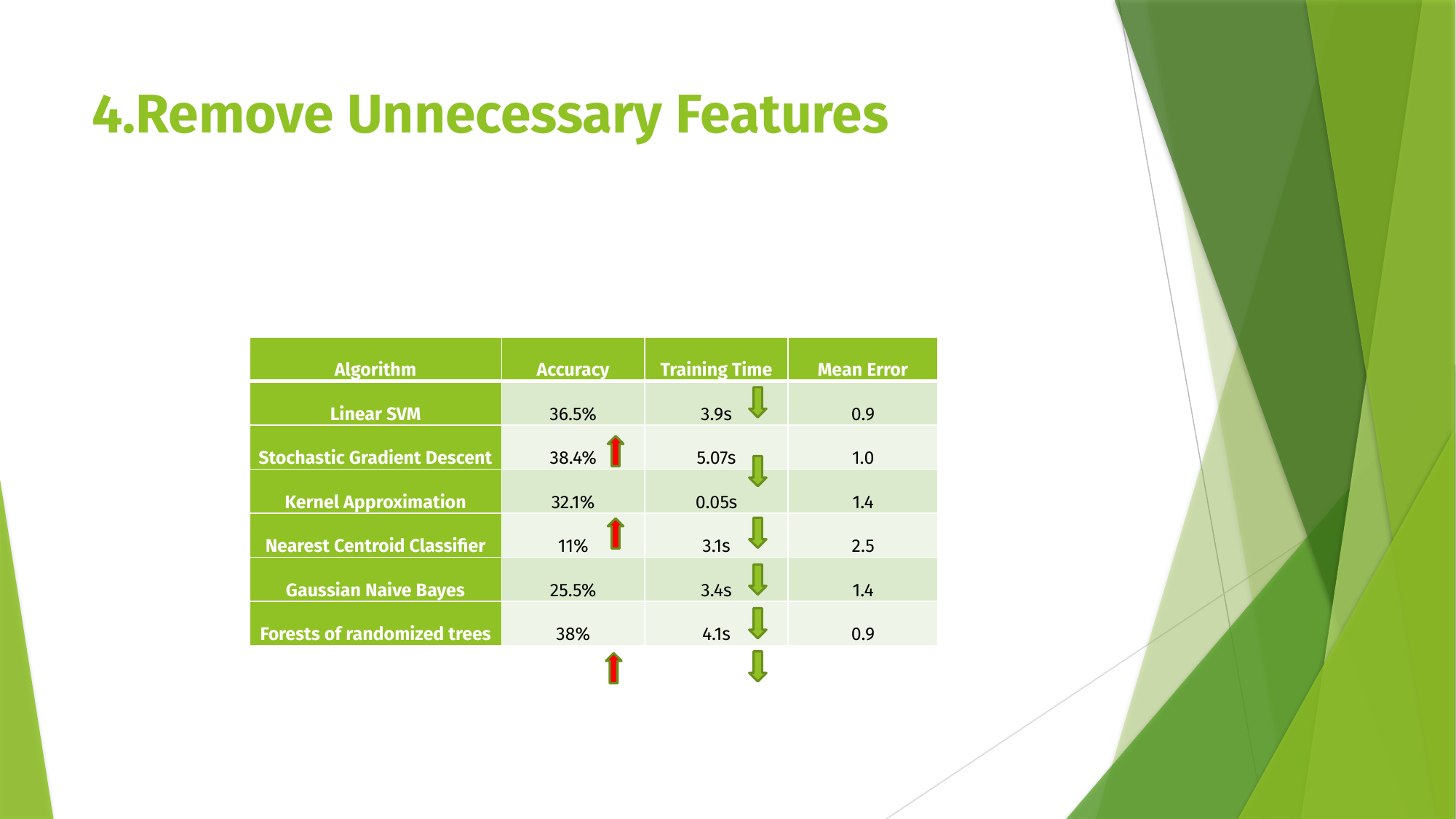

# 4.Remove Unnecessary Features
| Algorithm | Accuracy | Training Time | Mean Error |
| --- | --- | --- | --- |
| Linear SVM | 36.5% | 3.9s | 0.9 |
| Stochastic Gradient Descent | 38.4% | 5.07s | 1.0 |
| Kernel Approximation | 32.1% | 0.05s | 1.4 |
| Nearest Centroid Classifier | 11% | 3.1s | 2.5 |
| Gaussian Naive Bayes | 25.5% | 3.4s | 1.4 |
| Forests of randomized trees | 38% | 4.1s | 0.9 |